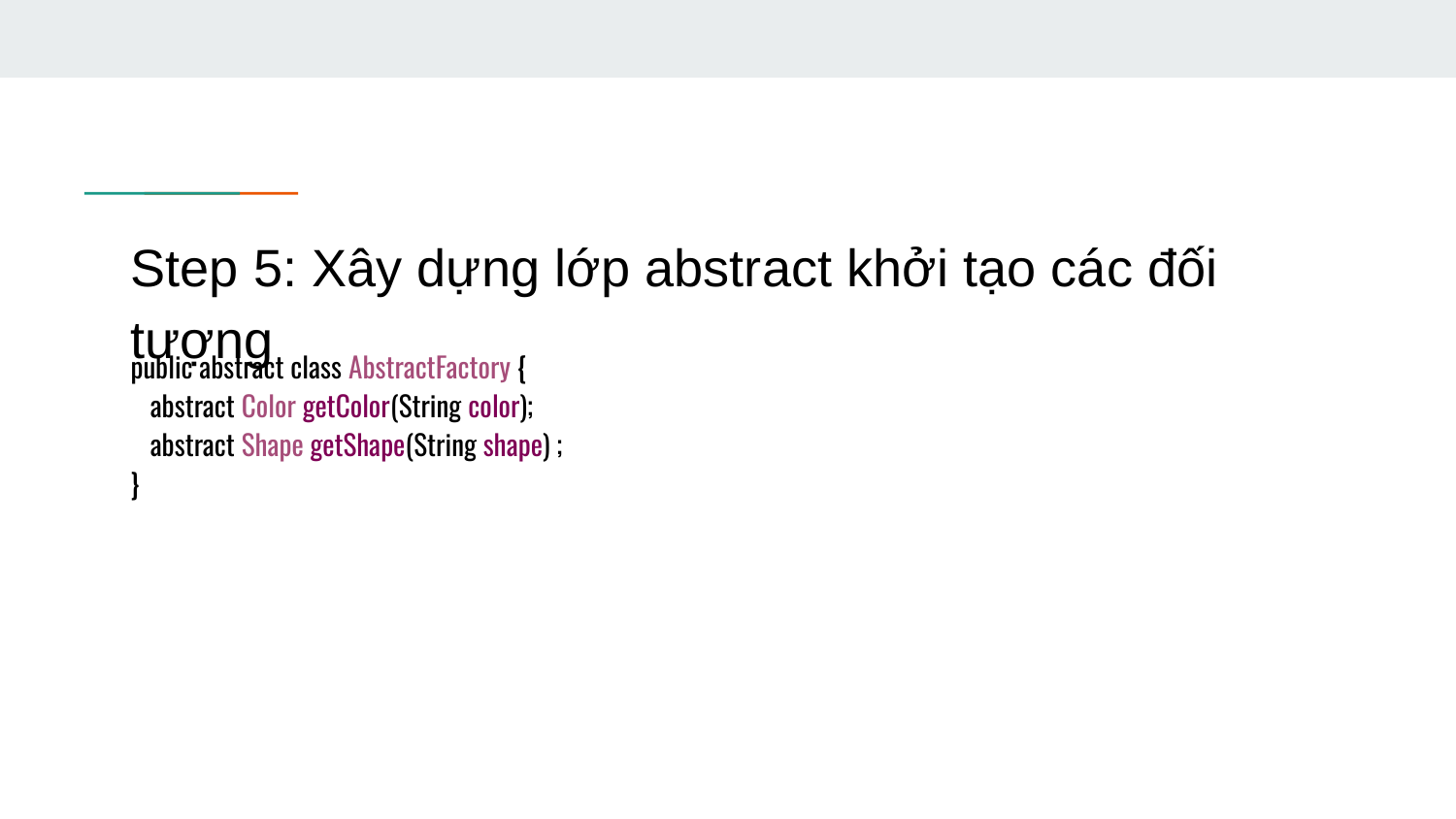

# Step 5: Xây dựng lớp abstract khởi tạo các đối tượng
public abstract class AbstractFactory {
   abstract Color getColor(String color);
   abstract Shape getShape(String shape) ;
}